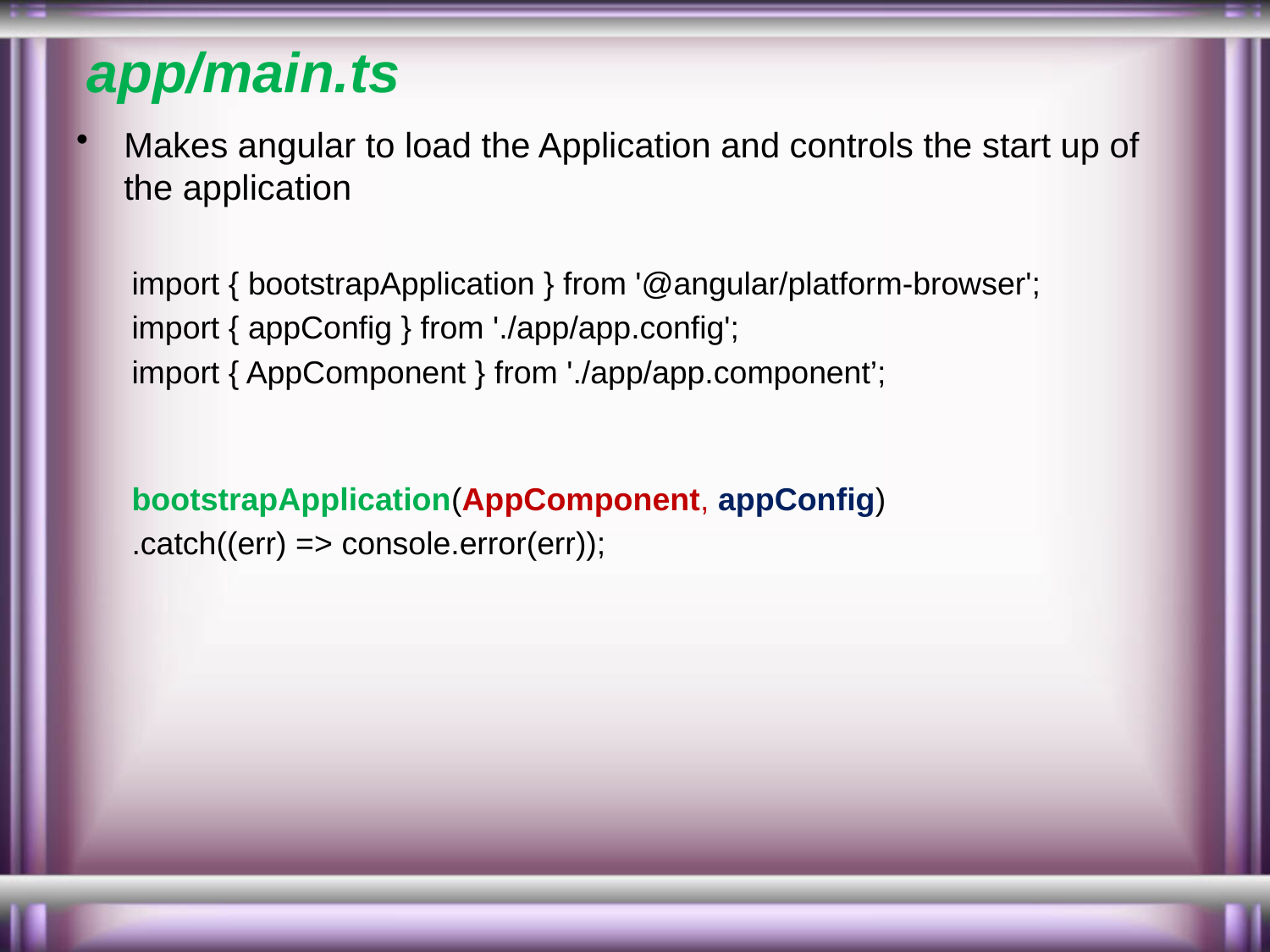

# app/main.ts
Makes angular to load the Application and controls the start up of the application

import { bootstrapApplication } from '@angular/platform-browser';
import { appConfig } from './app/app.config';
import { AppComponent } from './app/app.component’;

bootstrapApplication(AppComponent, appConfig)
.catch((err) => console.error(err));